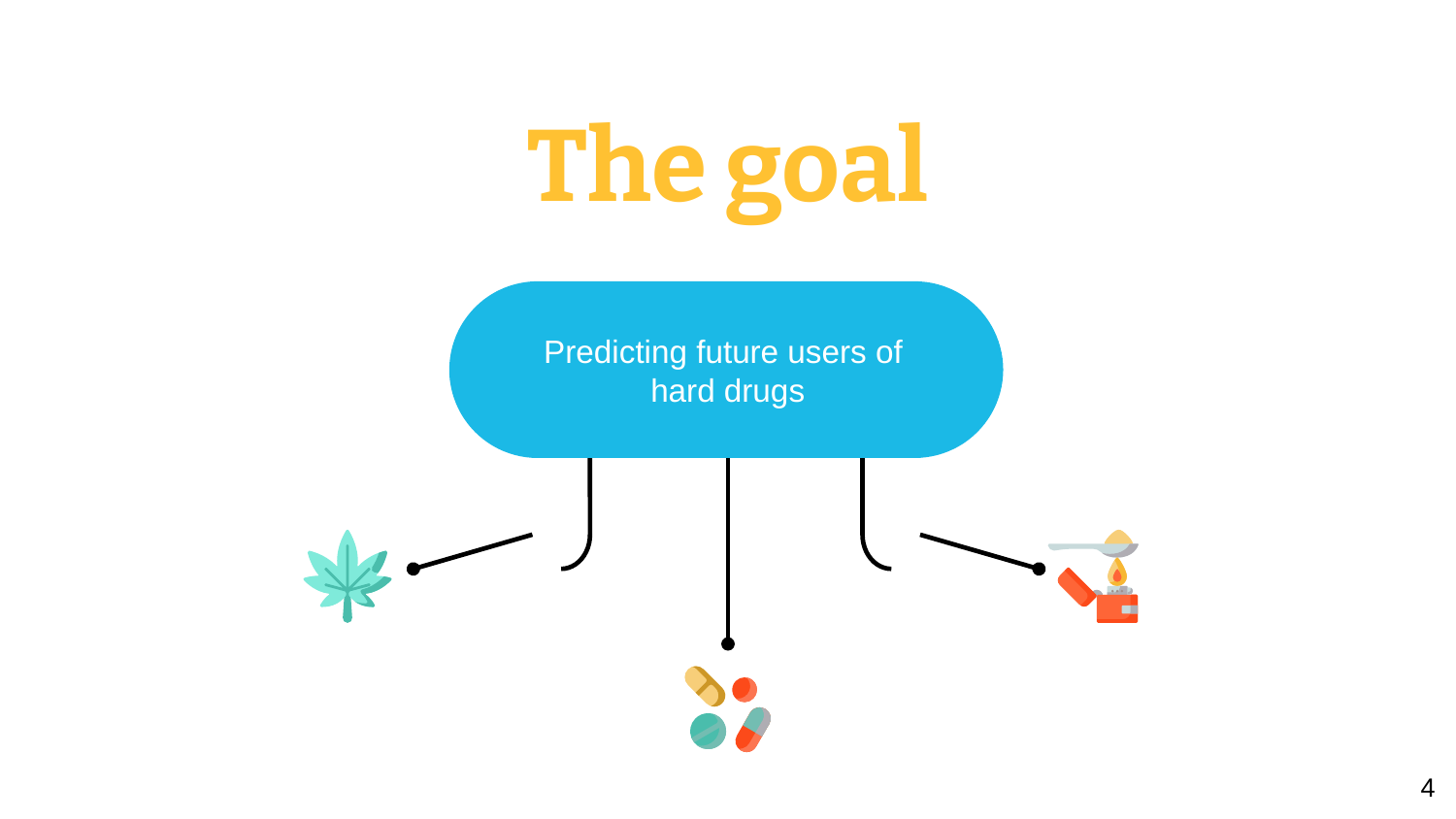

# The goal

Predicting future users of
hard drugs

4